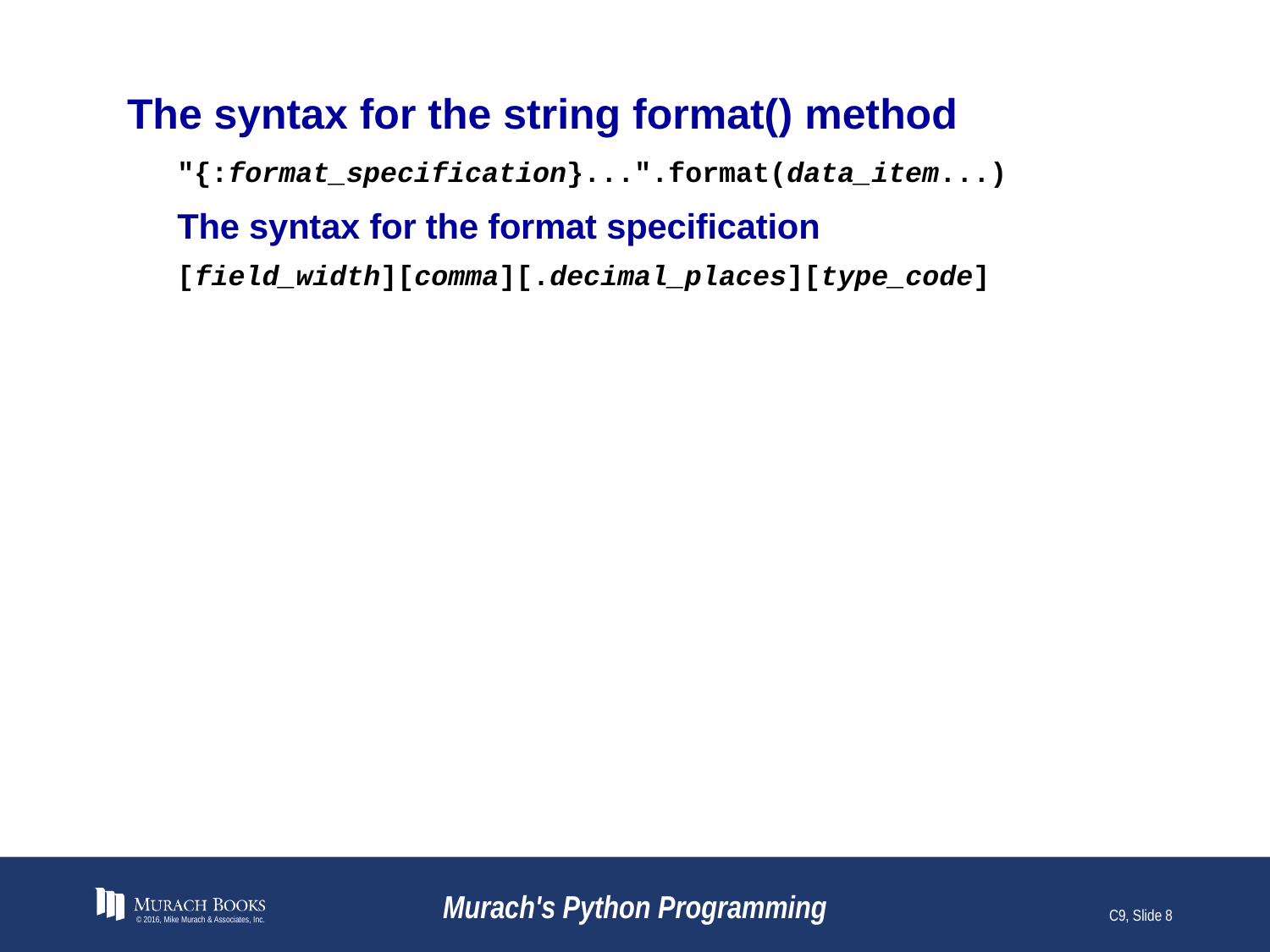

# The syntax for the string format() method
"{:format_specification}...".format(data_item...)
The syntax for the format specification
[field_width][comma][.decimal_places][type_code]

© 2016, Mike Murach & Associates, Inc.
Murach's Python Programming

C9, Slide 8